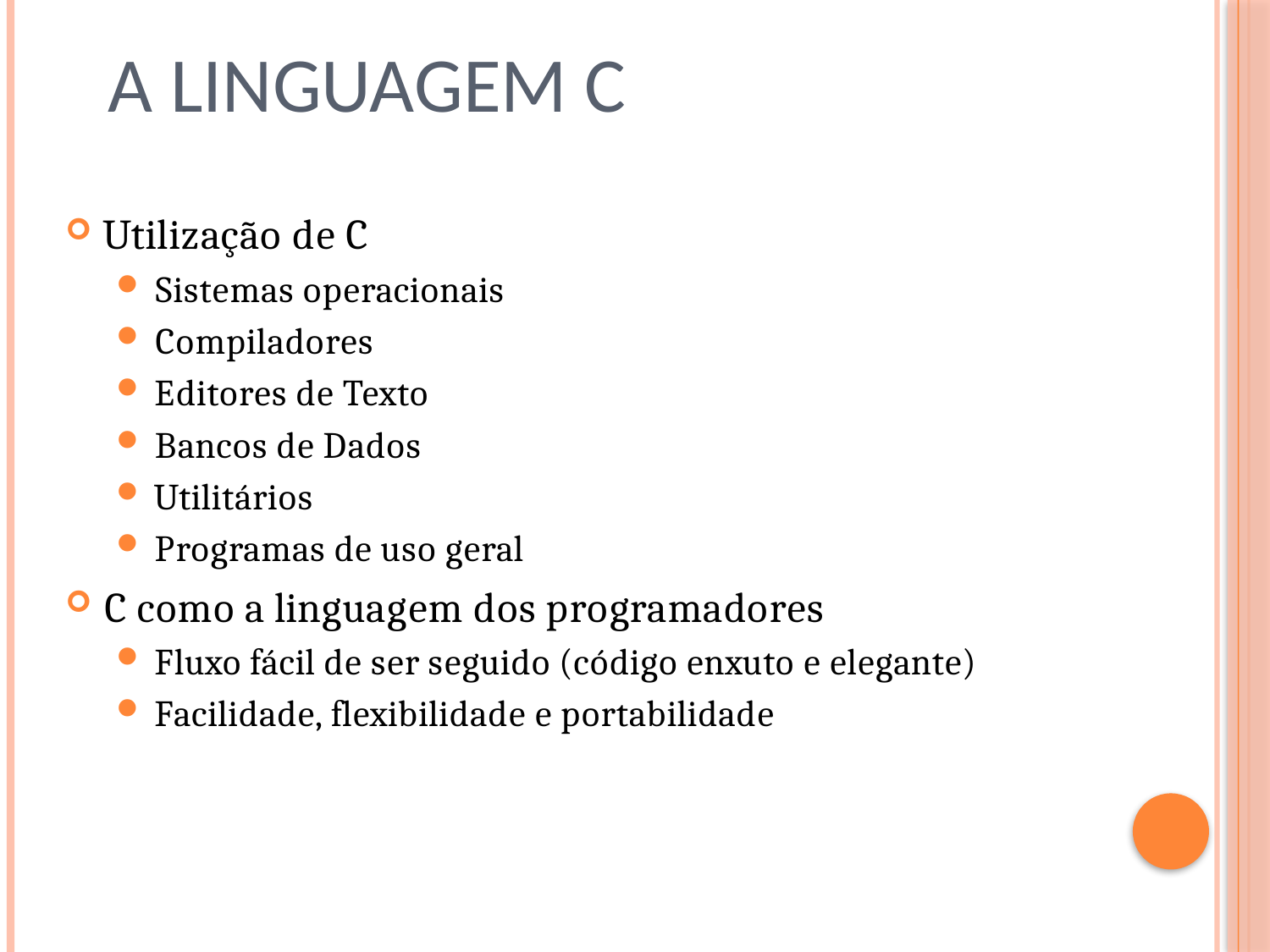

# A Linguagem C
Utilização de C
Sistemas operacionais
Compiladores
Editores de Texto
Bancos de Dados
Utilitários
Programas de uso geral
C como a linguagem dos programadores
Fluxo fácil de ser seguido (código enxuto e elegante)
Facilidade, flexibilidade e portabilidade